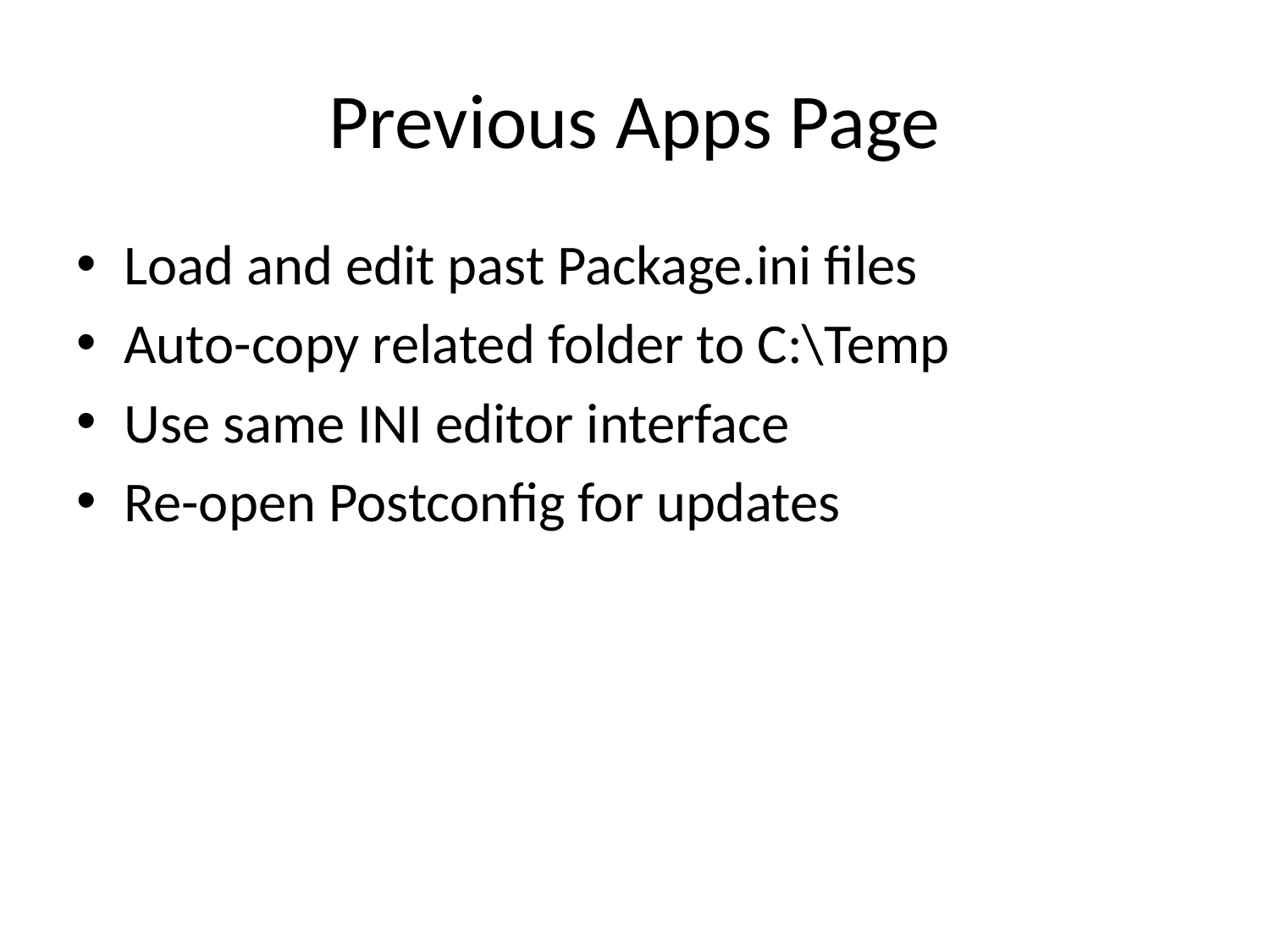

# Previous Apps Page
Load and edit past Package.ini files
Auto-copy related folder to C:\Temp
Use same INI editor interface
Re-open Postconfig for updates